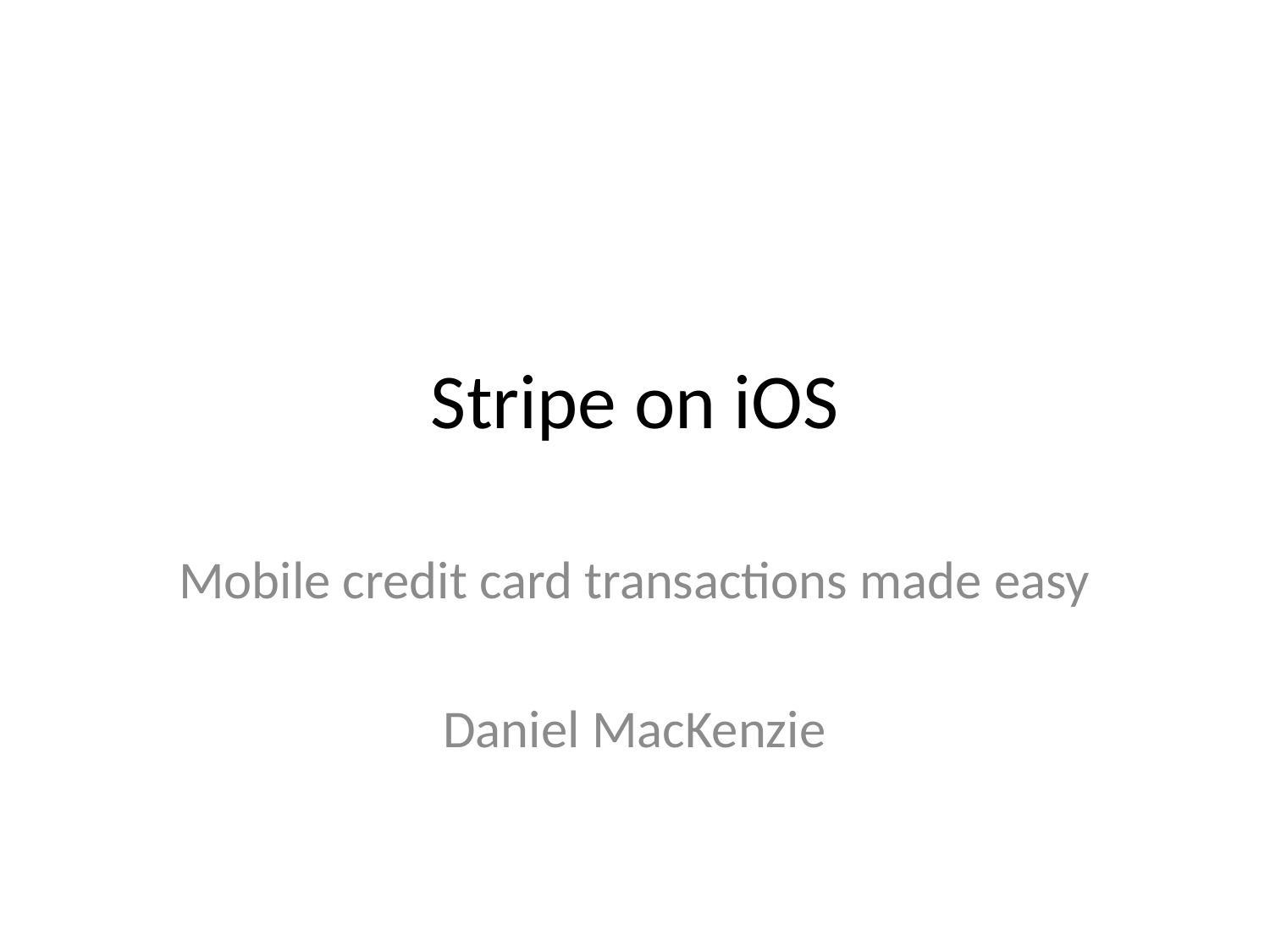

# Stripe on iOS
Mobile credit card transactions made easy

Daniel MacKenzie